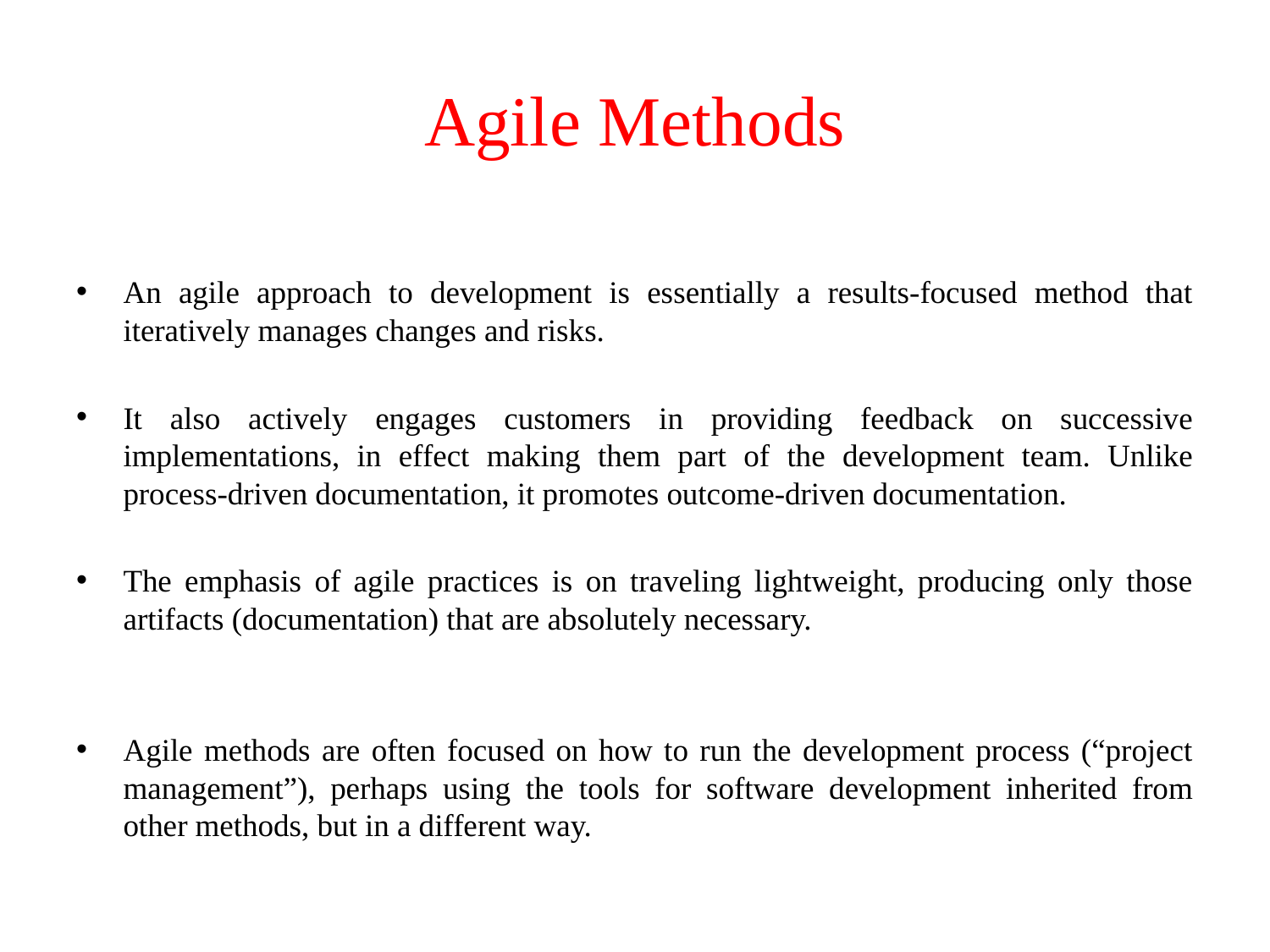

# Agile Methods

An agile approach to development is essentially a results-focused method that iteratively manages changes and risks.

It also actively engages customers in providing feedback on successive implementations, in effect making them part of the development team. Unlike process-driven documentation, it promotes outcome-driven documentation.

The emphasis of agile practices is on traveling lightweight, producing only those artifacts (documentation) that are absolutely necessary.

Agile methods are often focused on how to run the development process (“project management”), perhaps using the tools for software development inherited from other methods, but in a different way.